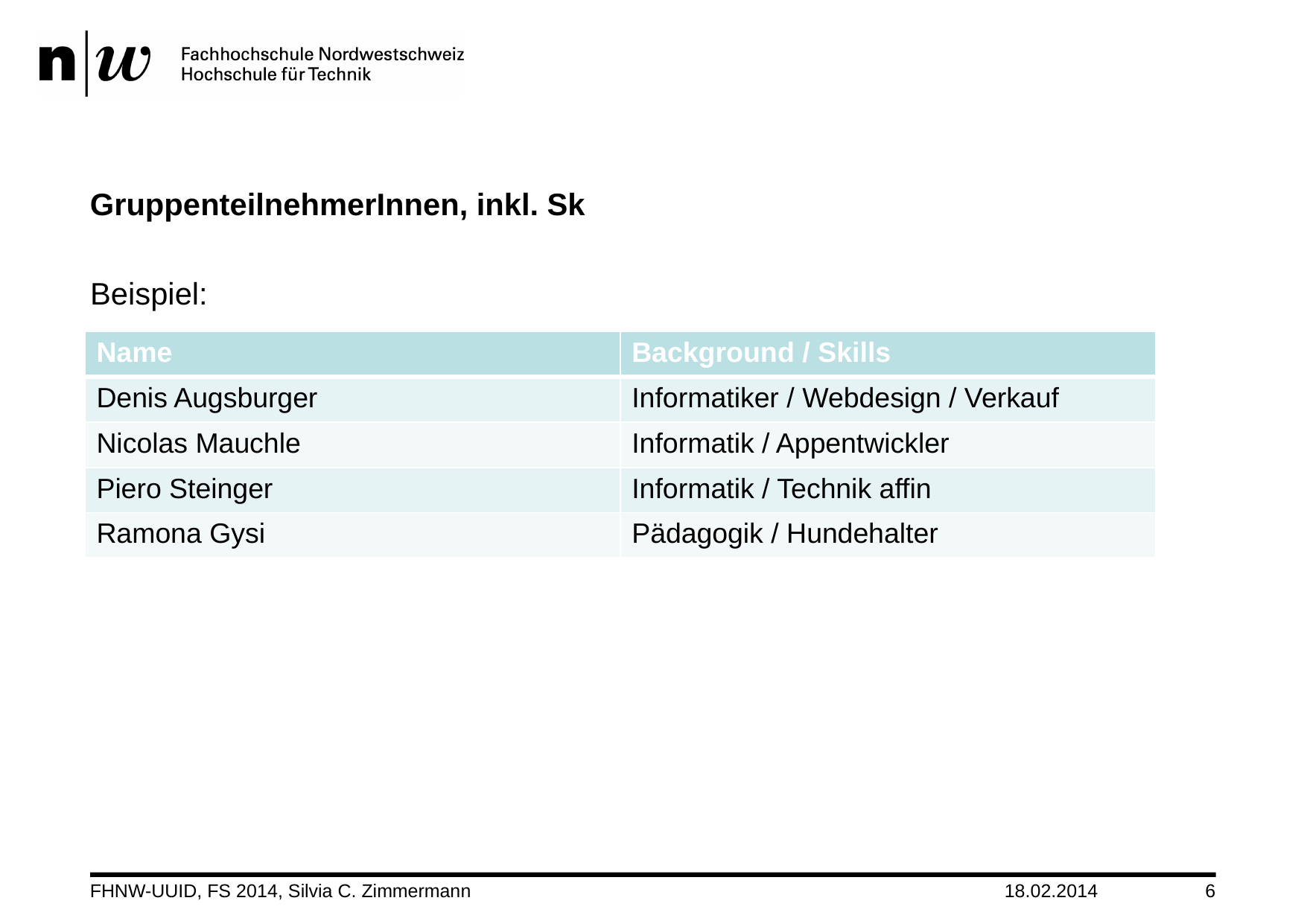

# GruppenteilnehmerInnen, inkl. Sk
Beispiel:

| Name | Background / Skills |
| --- | --- |
| Denis Augsburger | Informatiker / Webdesign / Verkauf |
| Nicolas Mauchle | Informatik / Appentwickler |
| Piero Steinger | Informatik / Technik affin |
| Ramona Gysi | Pädagogik / Hundehalter |
FHNW-UUID, FS 2014, Silvia C. Zimmermann
18.02.2014
6